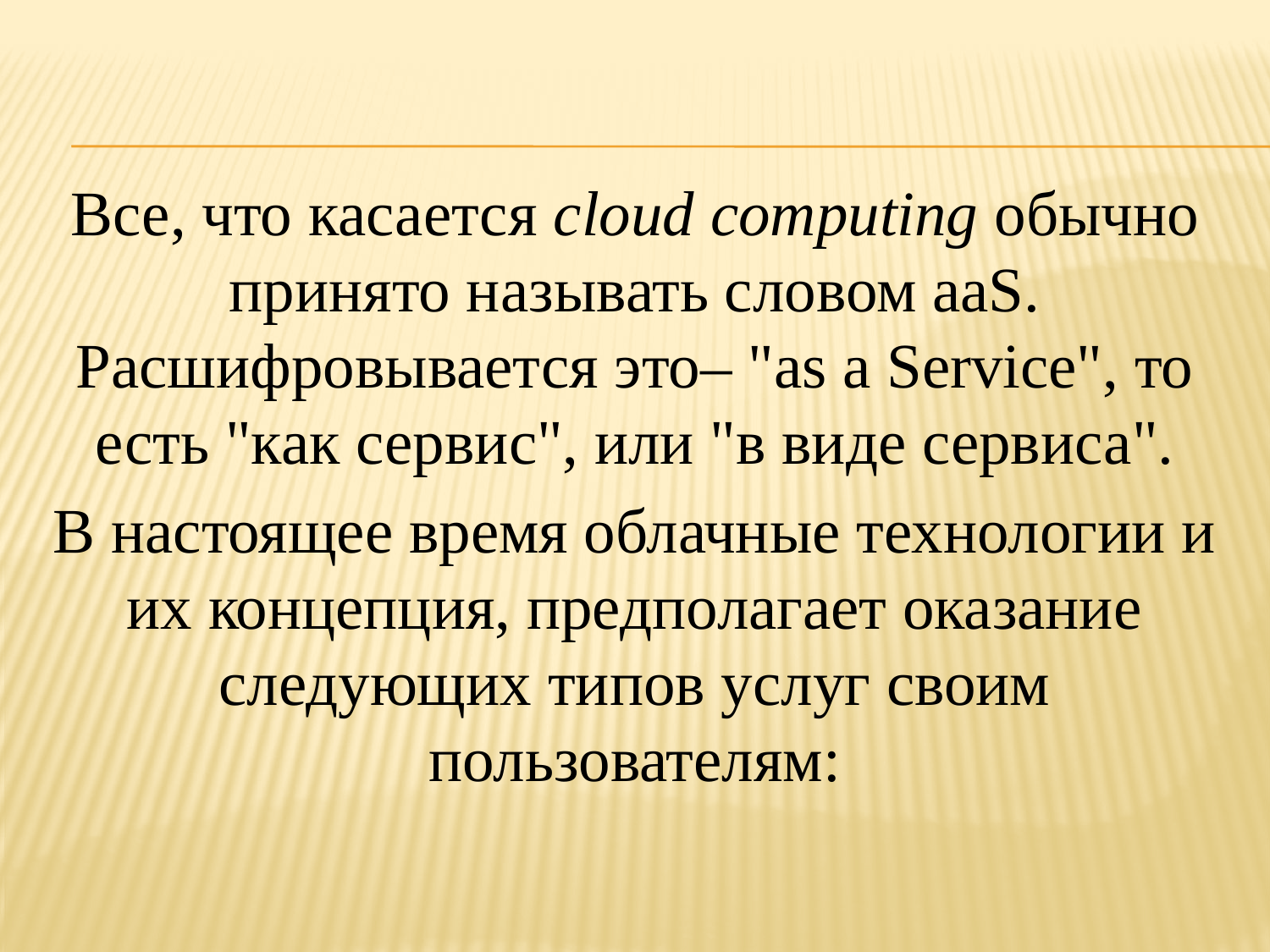

Все, что касается сloud сomputing обычно принято называть словом aaS. Расшифровывается это– "as a Service", то есть "как сервис", или "в виде сервиса".
В настоящее время облачные технологии и их концепция, предполагает оказание следующих типов услуг своим пользователям: